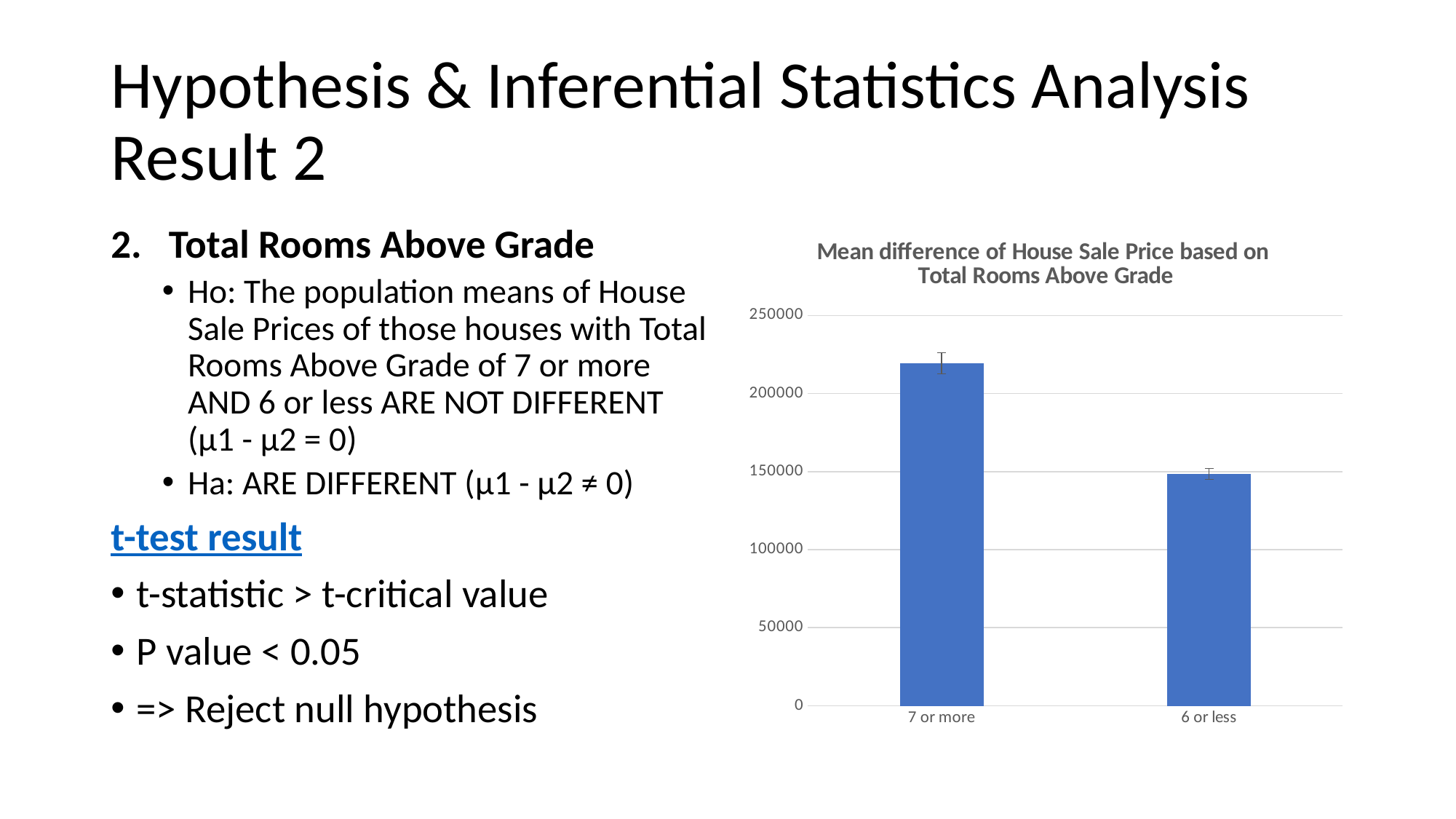

# Hypothesis & Inferential Statistics Analysis Result 2
Total Rooms Above Grade
Ho: The population means of House Sale Prices of those houses with Total Rooms Above Grade of 7 or more AND 6 or less ARE NOT DIFFERENT (μ1 - μ2 = 0)
Ha: ARE DIFFERENT (μ1 - μ2 ≠ 0)
t-test result
t-statistic > t-critical value
P value < 0.05
=> Reject null hypothesis

### Chart: Mean difference of House Sale Price based on  Total Rooms Above Grade

| Category | Mean |
|---|---|
| 7 or more | 219354.24550898204 |
| 6 or less | 148505.44191919192 |